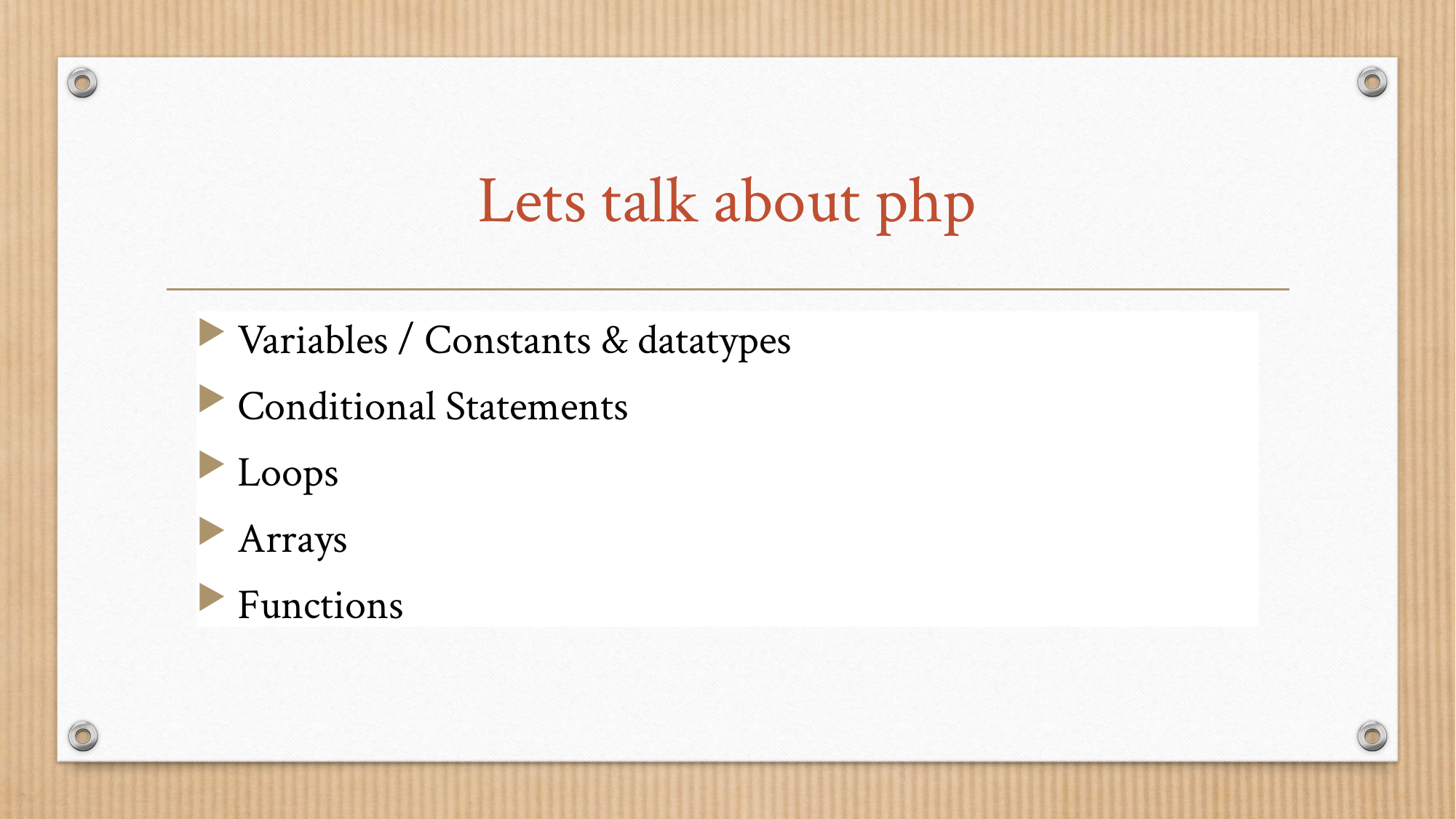

# Lets talk about php
Variables / Constants & datatypes
Conditional Statements
Loops
Arrays
Functions